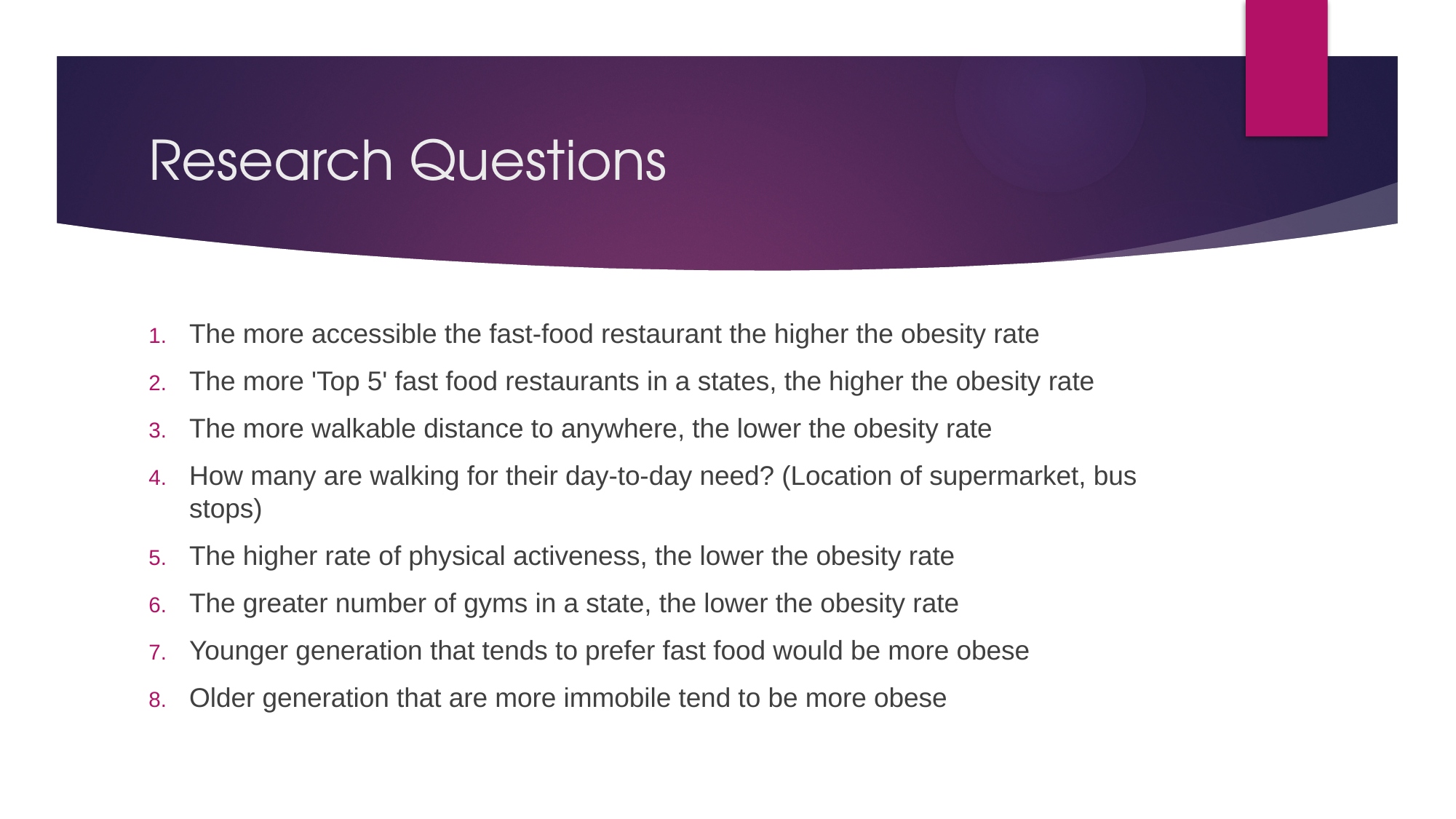

# Research Questions
The more accessible the fast-food restaurant the higher the obesity rate
The more 'Top 5' fast food restaurants in a states, the higher the obesity rate
The more walkable distance to anywhere, the lower the obesity rate
How many are walking for their day-to-day need? (Location of supermarket, bus stops)
The higher rate of physical activeness, the lower the obesity rate
The greater number of gyms in a state, the lower the obesity rate
Younger generation that tends to prefer fast food would be more obese
Older generation that are more immobile tend to be more obese